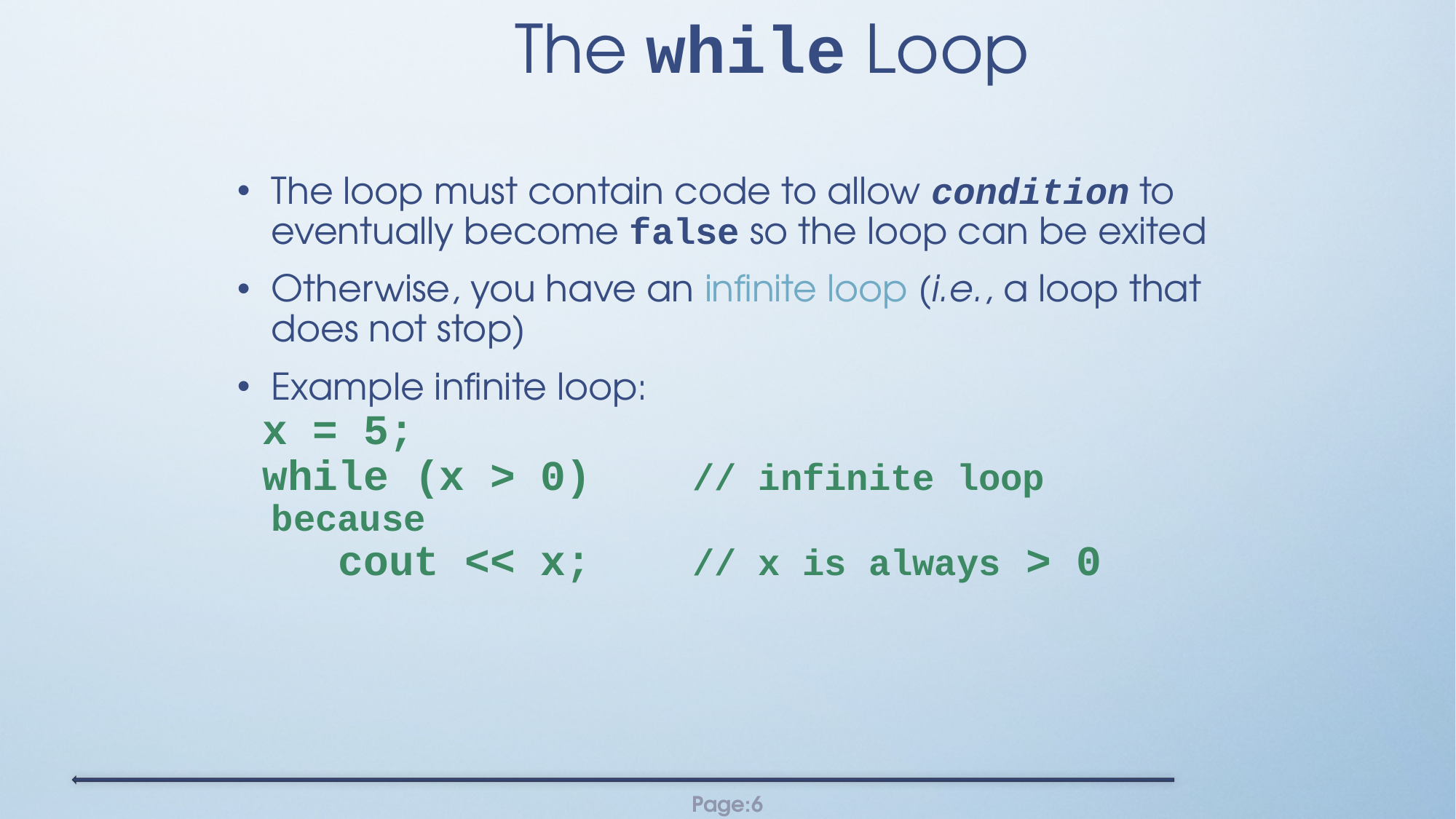

# The while Loop

The loop must contain code to allow condition to eventually become false so the loop can be exited
Otherwise, you have an infinite loop (i.e., a loop that does not stop)
Example infinite loop:
 x = 5;
 while (x > 0)    // infinite loop because
    cout << x;    // x is always > 0